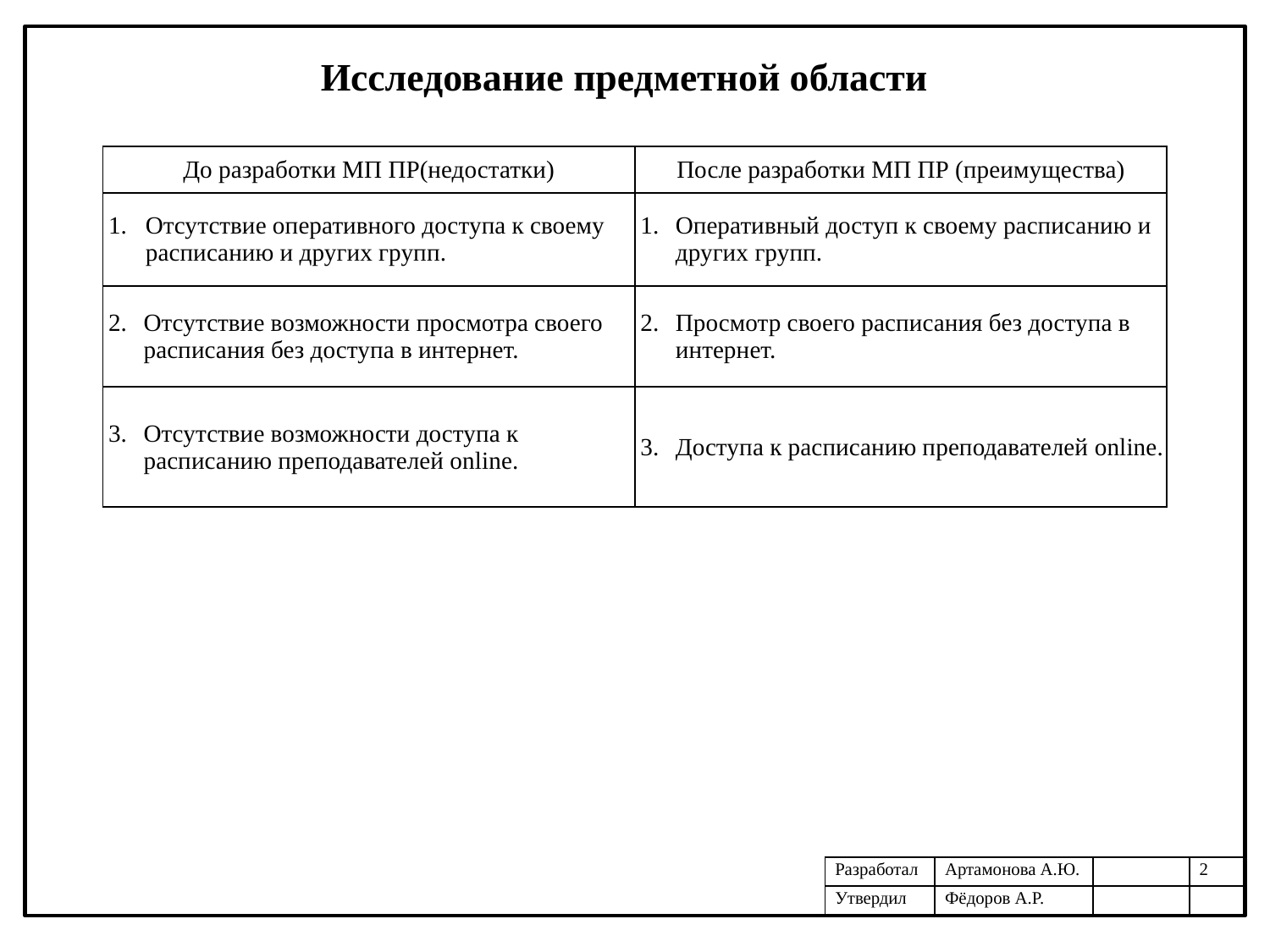

Исследование предметной области
| До разработки МП ПР(недостатки) | После разработки МП ПР (преимущества) |
| --- | --- |
| Отсутствие оперативного доступа к своему расписанию и других групп. | Оперативный доступ к своему расписанию и других групп. |
| Отсутствие возможности просмотра своего расписания без доступа в интернет. | Просмотр своего расписания без доступа в интернет. |
| Отсутствие возможности доступа к расписанию преподавателей online. | Доступа к расписанию преподавателей online. |

| Разработал | Артамонова А.Ю. |  | 2 |
| --- | --- | --- | --- |
| Утвердил | Фёдоров А.Р. |  |  |